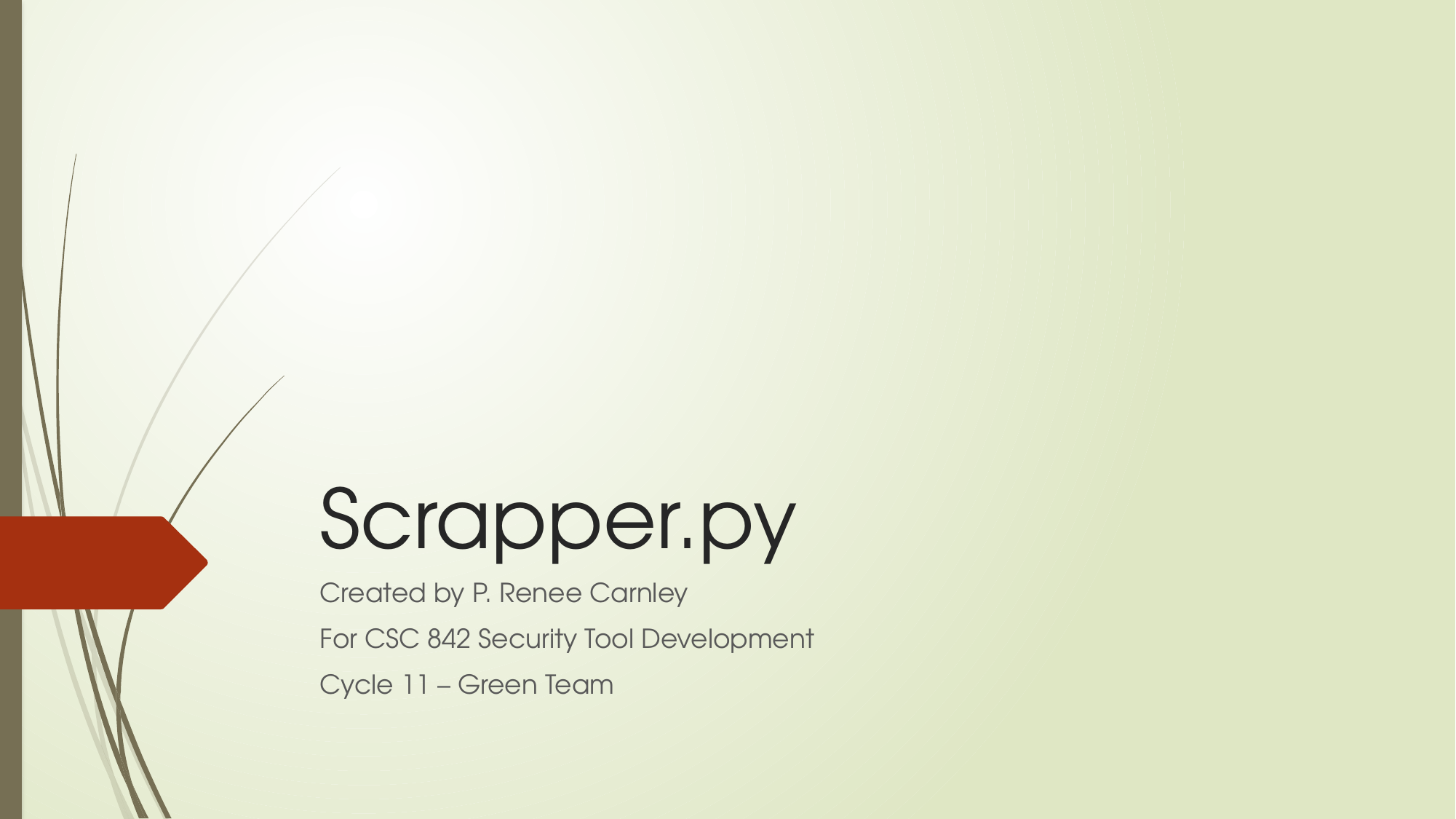

# Scrapper.py
Created by P. Renee Carnley
For CSC 842 Security Tool Development
Cycle 11 – Green Team